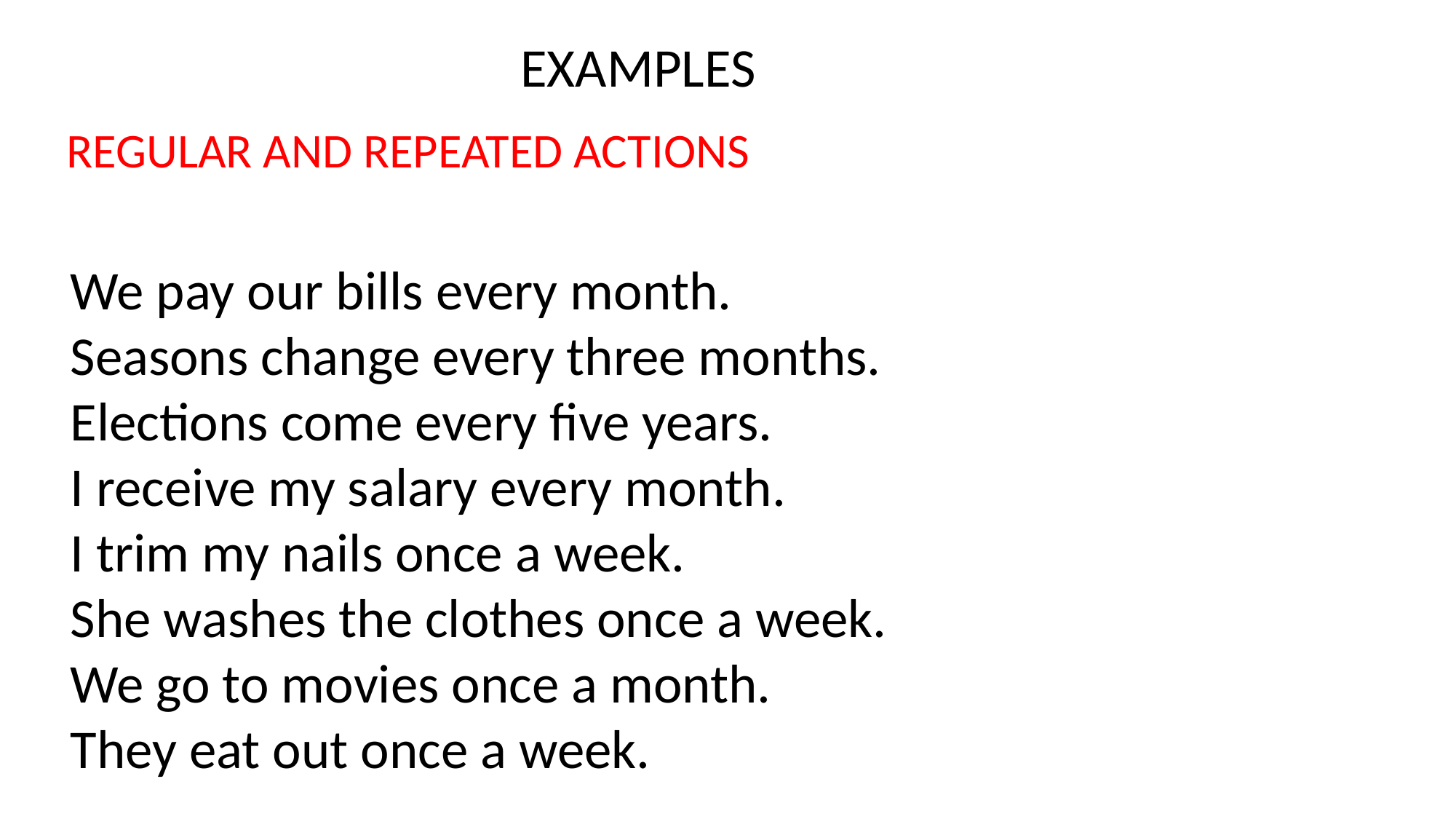

EXAMPLES
REGULAR AND REPEATED ACTIONS
We pay our bills every month.
Seasons change every three months.
Elections come every five years.
I receive my salary every month.
I trim my nails once a week.
She washes the clothes once a week.
We go to movies once a month.
They eat out once a week.